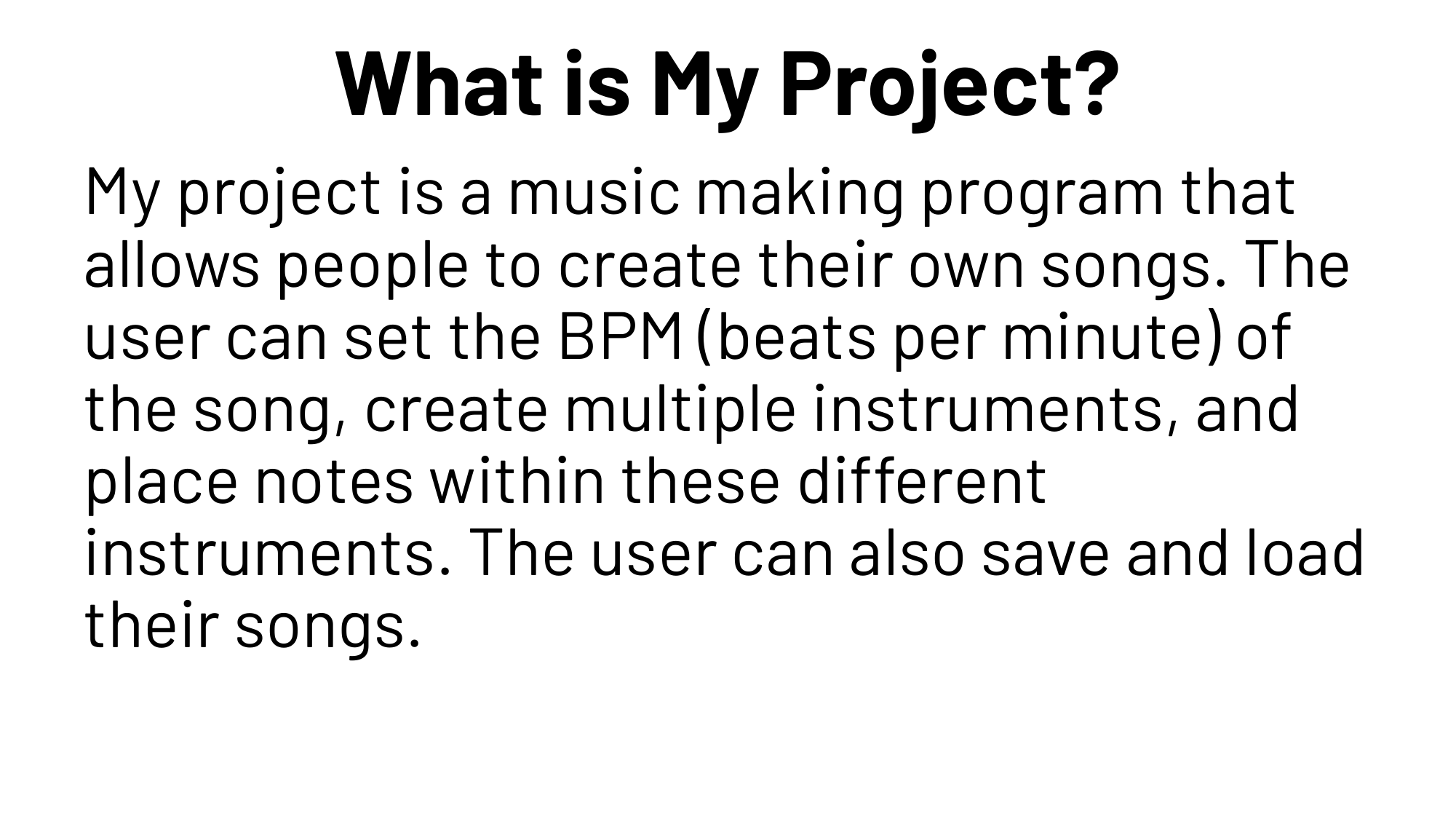

What is My Project?
# My project is a music making program that allows people to create their own songs. The user can set the BPM (beats per minute) of the song, create multiple instruments, and place notes within these different instruments. The user can also save and load their songs.